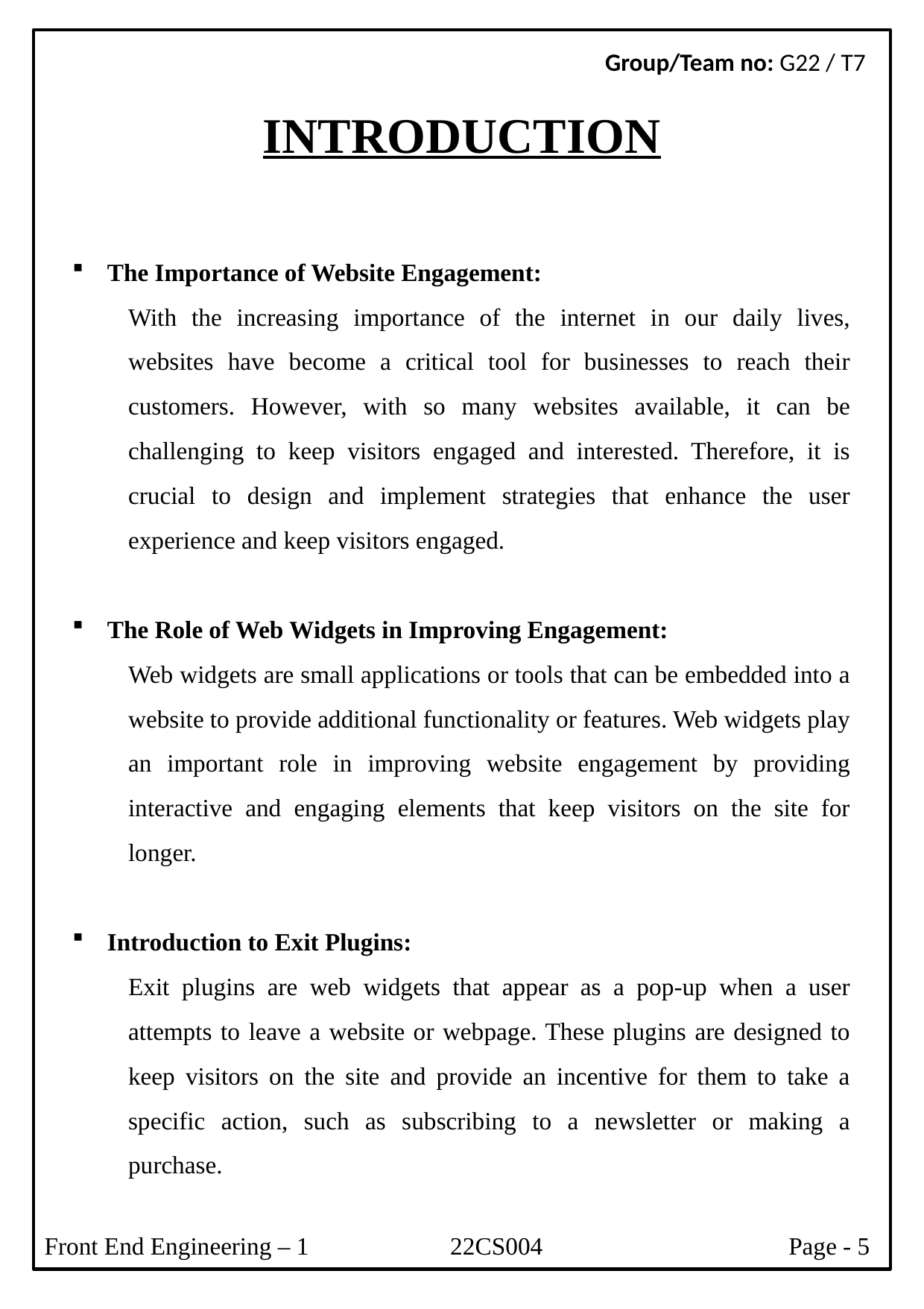

Group/Team no: G22 / T7
INTRODUCTION
The Importance of Website Engagement:
With the increasing importance of the internet in our daily lives, websites have become a critical tool for businesses to reach their customers. However, with so many websites available, it can be challenging to keep visitors engaged and interested. Therefore, it is crucial to design and implement strategies that enhance the user experience and keep visitors engaged.

The Role of Web Widgets in Improving Engagement:
Web widgets are small applications or tools that can be embedded into a website to provide additional functionality or features. Web widgets play an important role in improving website engagement by providing interactive and engaging elements that keep visitors on the site for longer.

Introduction to Exit Plugins:
Exit plugins are web widgets that appear as a pop-up when a user attempts to leave a website or webpage. These plugins are designed to keep visitors on the site and provide an incentive for them to take a specific action, such as subscribing to a newsletter or making a purchase.
Front End Engineering – 1                       22CS004                                        Page - 5